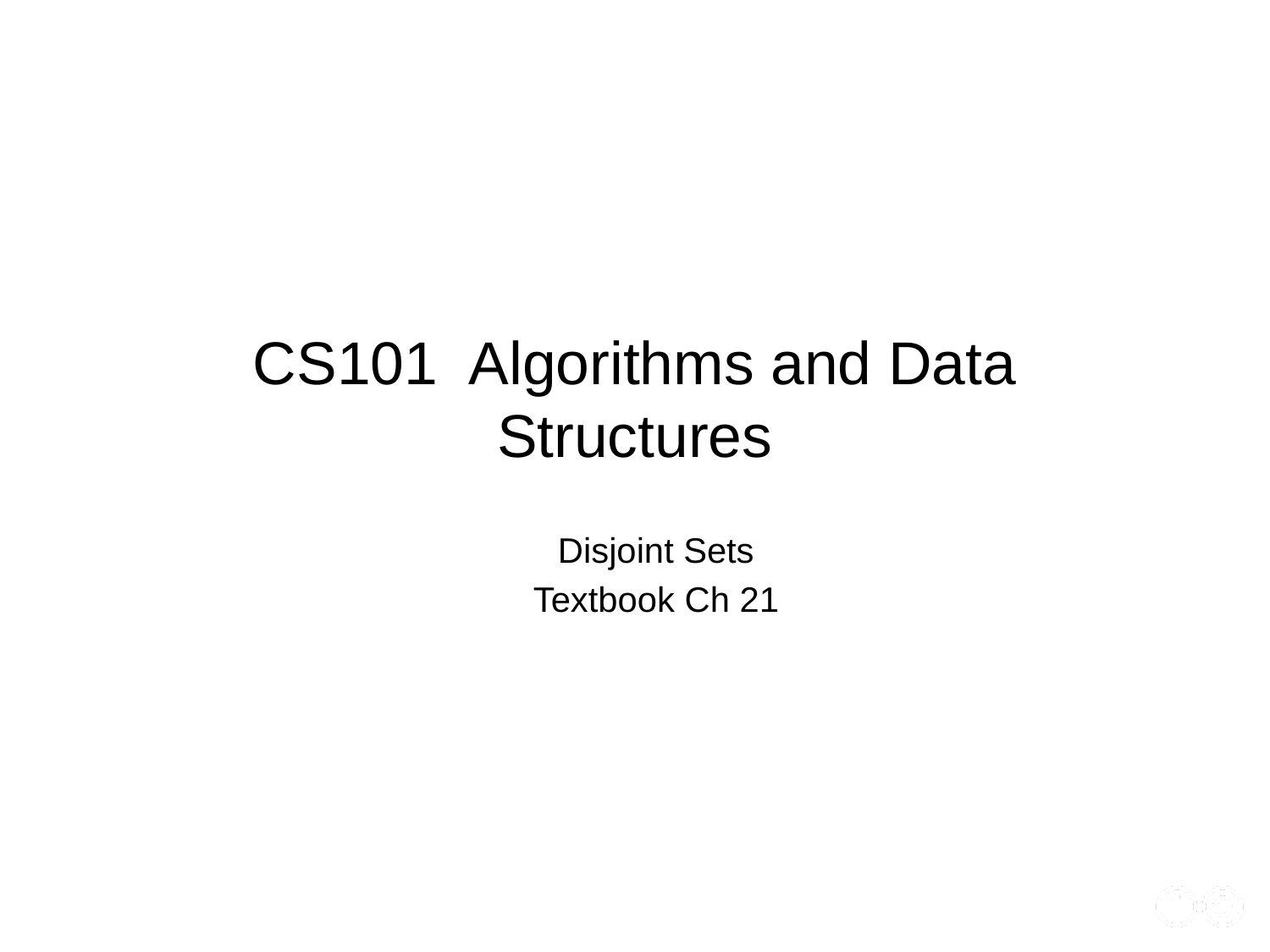

# CS101  Algorithms and Data Structures

Disjoint Sets
Textbook Ch 21